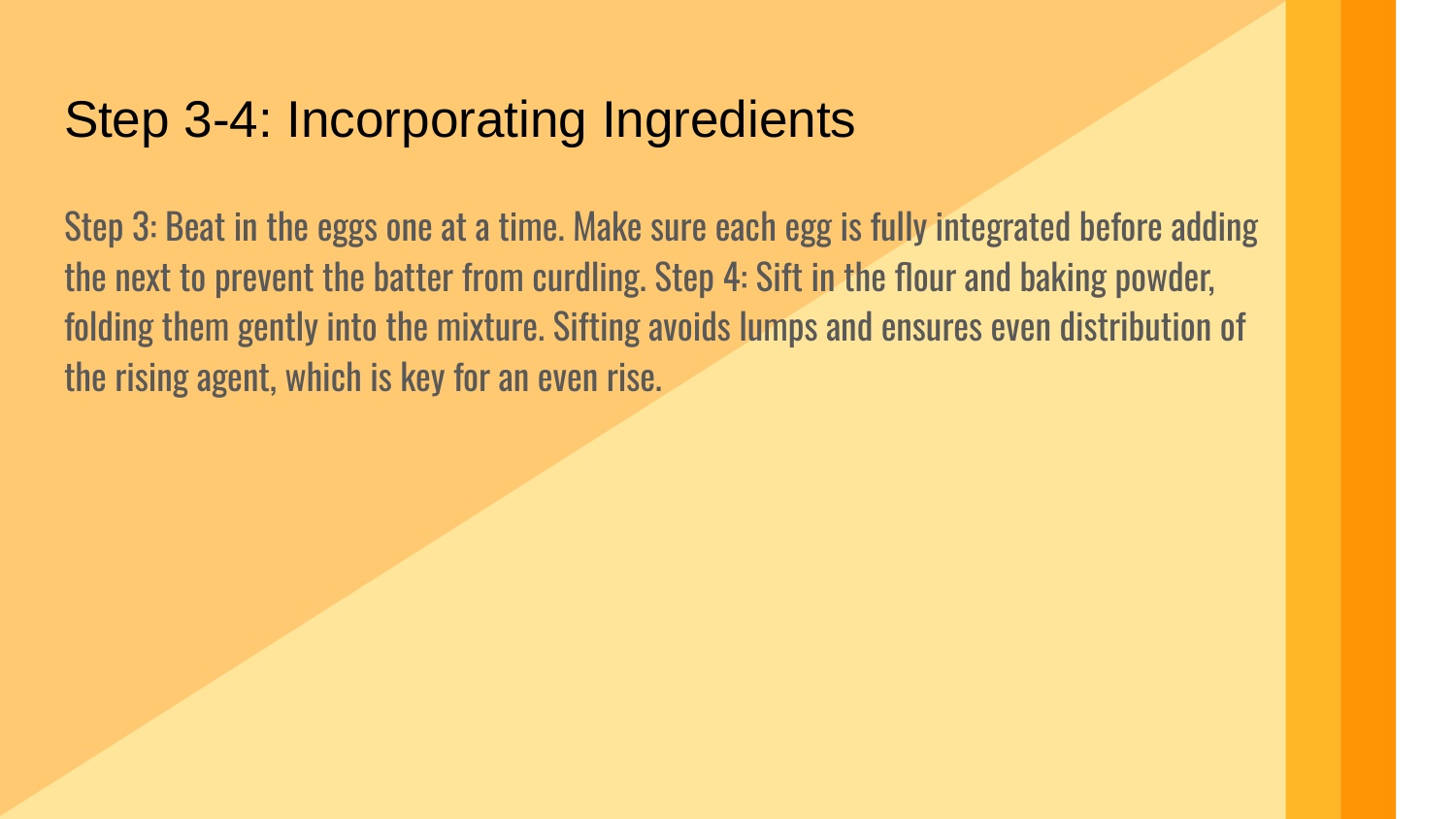

Step 3-4: Incorporating Ingredients
Step 3: Beat in the eggs one at a time. Make sure each egg is fully integrated before adding the next to prevent the batter from curdling. Step 4: Sift in the flour and baking powder, folding them gently into the mixture. Sifting avoids lumps and ensures even distribution of the rising agent, which is key for an even rise.